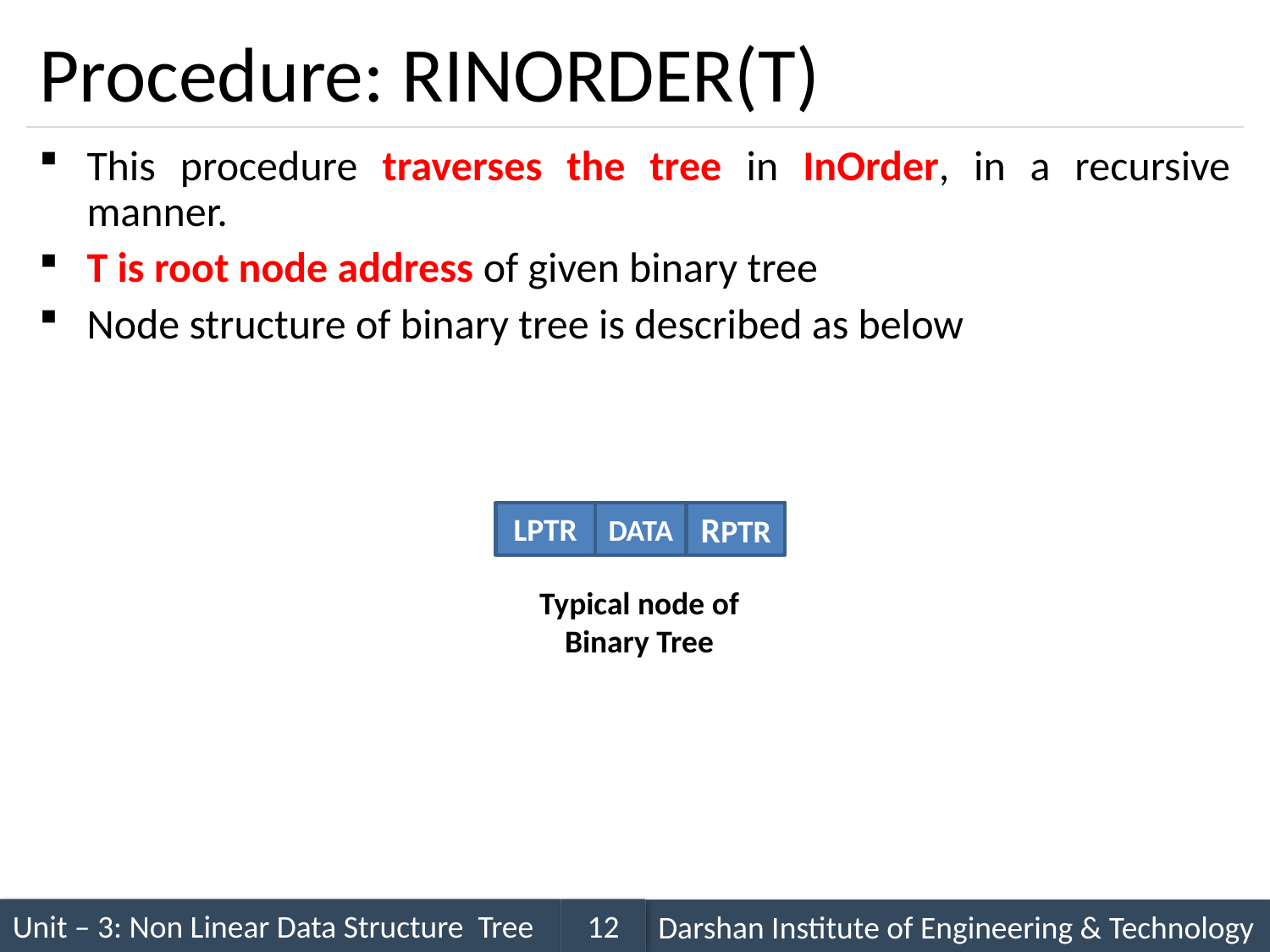

# Procedure: RINORDER(T)
This procedure traverses the tree in InOrder, in a recursive manner.
T is root node address of given binary tree
Node structure of binary tree is described as below

LPTR
DATA
RPTR
Typical node of
Binary Tree